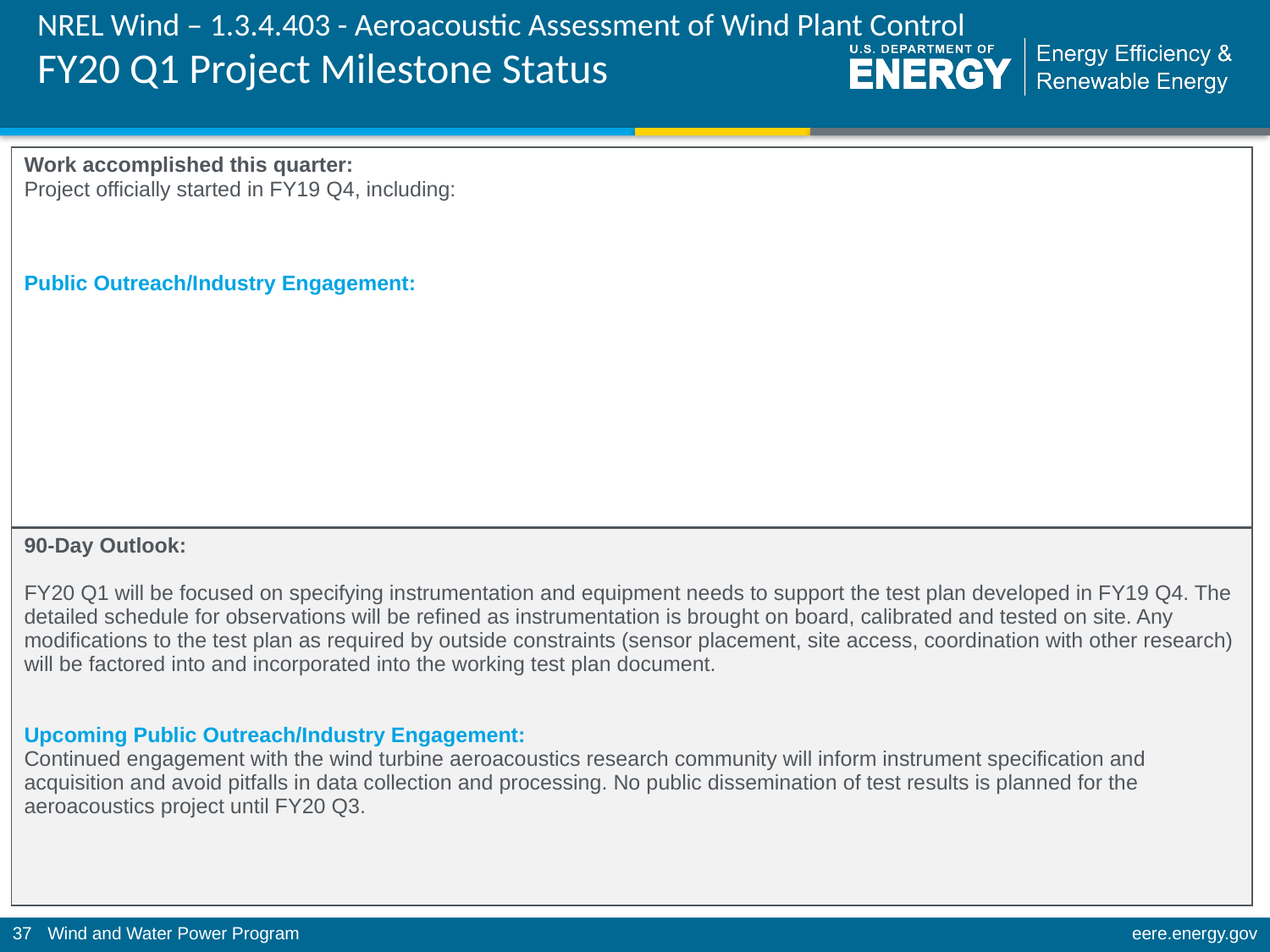

# NREL Wind – 1.3.4.403 - Aeroacoustic Assessment of Wind Plant Control FY20 Q1 Project Milestone Status

| Work accomplished this quarter: Project officially started in FY19 Q4, including: Public Outreach/Industry Engagement: |
| --- |
| 90-Day Outlook: FY20 Q1 will be focused on specifying instrumentation and equipment needs to support the test plan developed in FY19 Q4. The detailed schedule for observations will be refined as instrumentation is brought on board, calibrated and tested on site. Any modifications to the test plan as required by outside constraints (sensor placement, site access, coordination with other research) will be factored into and incorporated into the working test plan document. Upcoming Public Outreach/Industry Engagement: Continued engagement with the wind turbine aeroacoustics research community will inform instrument specification and acquisition and avoid pitfalls in data collection and processing. No public dissemination of test results is planned for the aeroacoustics project until FY20 Q3. |